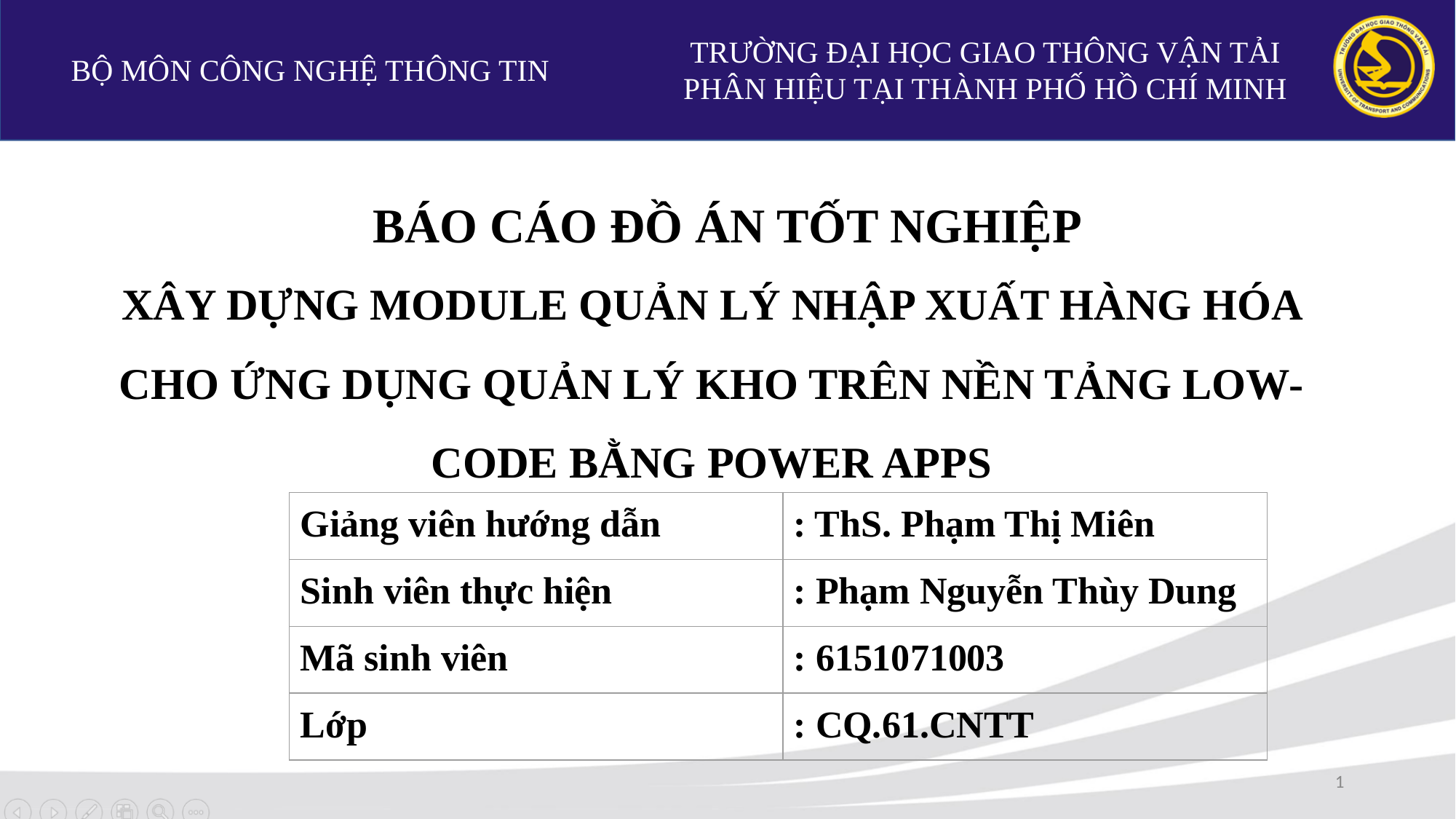

TRƯỜNG ĐẠI HỌC GIAO THÔNG VẬN TẢI
PHÂN HIỆU TẠI THÀNH PHỐ HỒ CHÍ MINH
BỘ MÔN CÔNG NGHỆ THÔNG TIN
BÁO CÁO ĐỒ ÁN TỐT NGHIỆP
# XÂY DỰNG MODULE QUẢN LÝ NHẬP XUẤT HÀNG HÓA CHO ỨNG DỤNG QUẢN LÝ KHO TRÊN NỀN TẢNG LOW-CODE BẰNG POWER APPS
| Giảng viên hướng dẫn | : ThS. Phạm Thị Miên |
| --- | --- |
| Sinh viên thực hiện | : Phạm Nguyễn Thùy Dung |
| Mã sinh viên | : 6151071003 |
| Lớp | : CQ.61.CNTT |
1